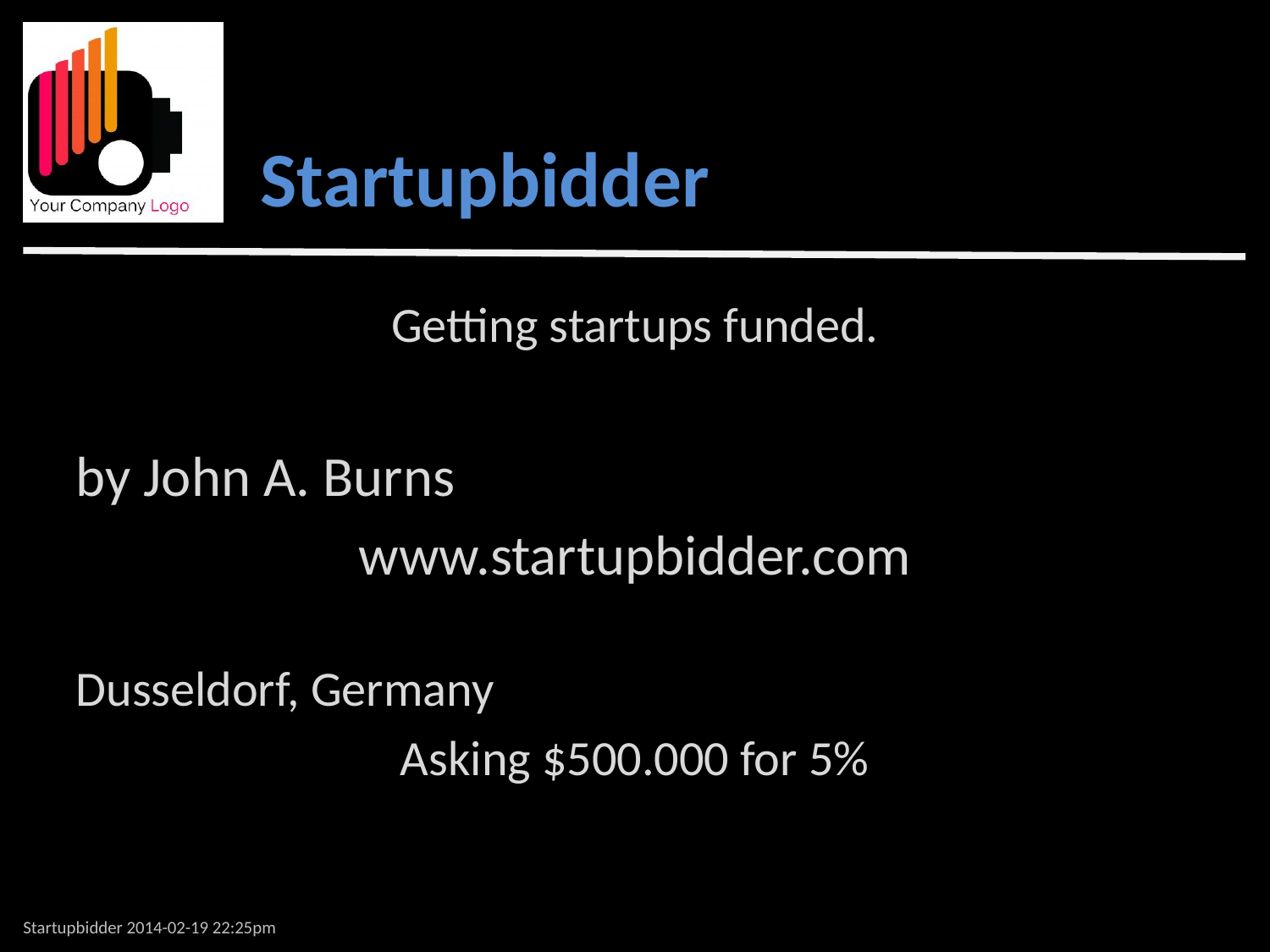

Startupbidder
Getting startups funded.
by John A. Burns
www.startupbidder.com
Dusseldorf, Germany
Asking $500.000 for 5%
Startupbidder 2014-02-19 22:25pm